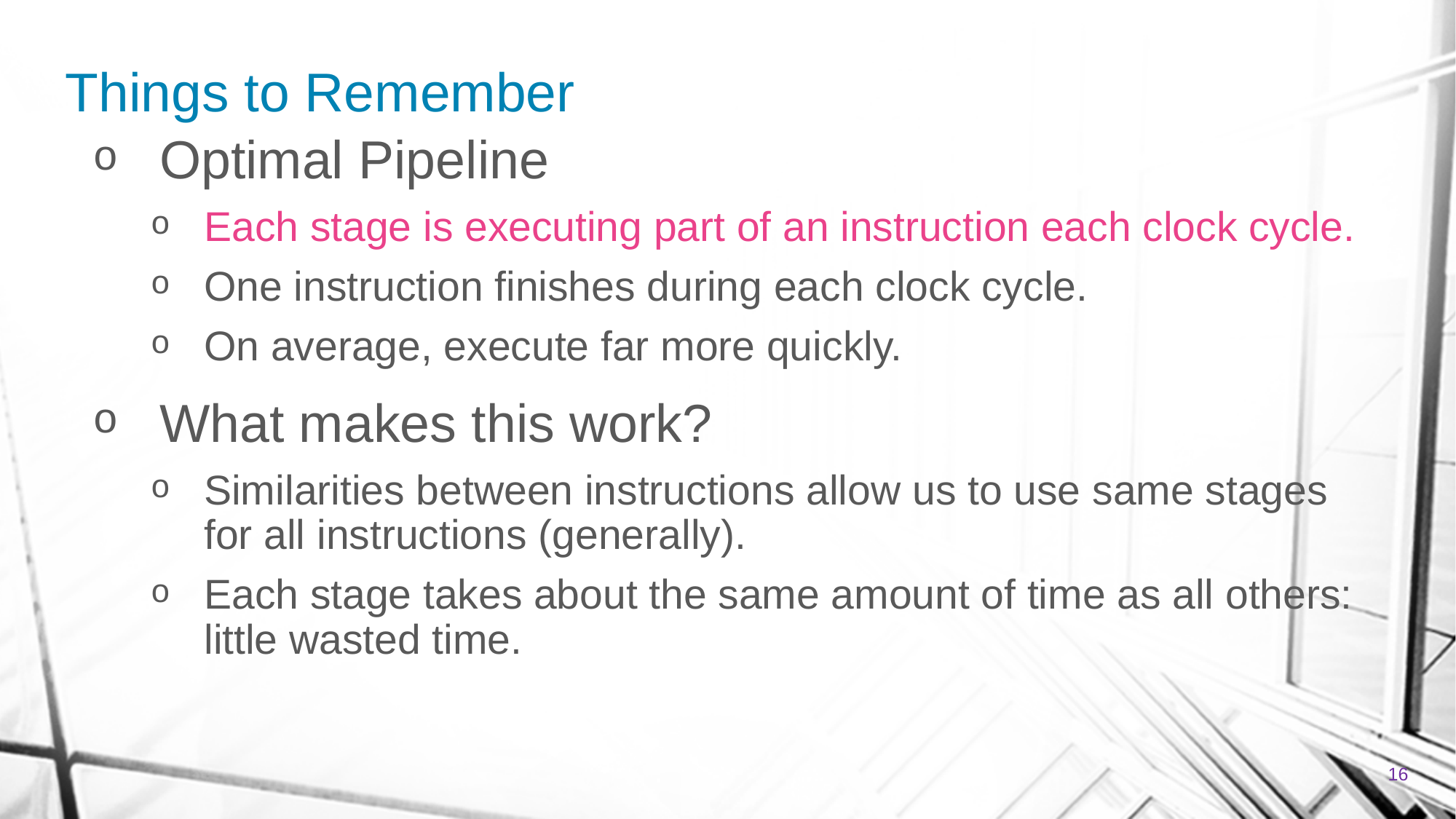

# Things to Remember
Optimal Pipeline
Each stage is executing part of an instruction each clock cycle.
One instruction finishes during each clock cycle.
On average, execute far more quickly.
What makes this work?
Similarities between instructions allow us to use same stages for all instructions (generally).
Each stage takes about the same amount of time as all others: little wasted time.